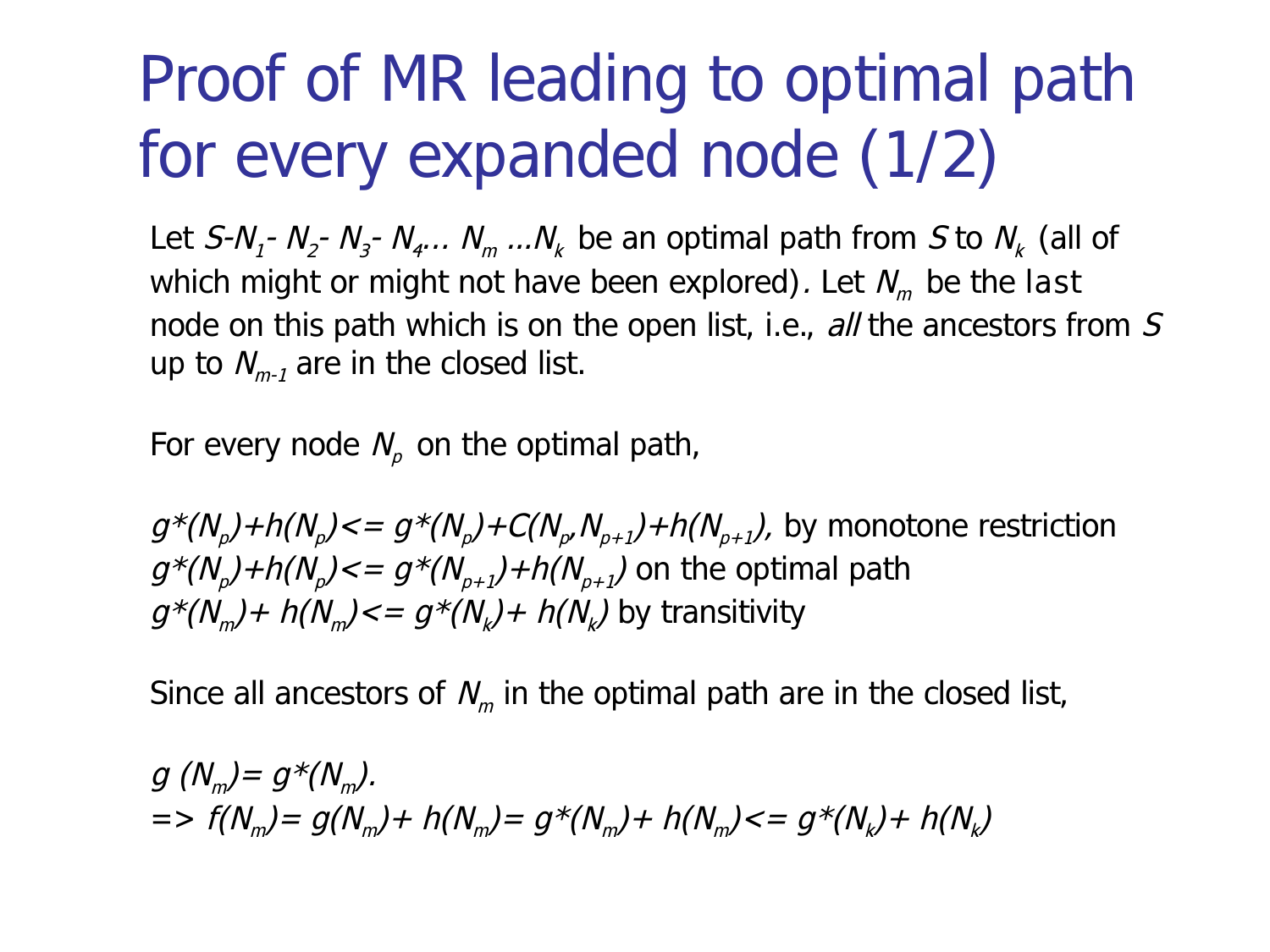

Proof of MR leading to optimal path for every expanded node (1/2)
Let S-N1- N2- N3- N4... Nm …Nk  be an optimal path from S to Nk  (all of which might or might not have been explored). Let Nm  be the last node on this path which is on the open list, i.e., all the ancestors from S up to Nm-1 are in the closed list.

For every node Np  on the optimal path,

g*(Np)+h(Np)<= g*(Np)+C(Np,Np+1)+h(Np+1), by monotone restriction
g*(Np)+h(Np)<= g*(Np+1)+h(Np+1) on the optimal path
g*(Nm)+ h(Nm)<= g*(Nk)+ h(Nk) by transitivity

Since all ancestors of Nm  in the optimal path are in the closed list,

g (Nm)= g*(Nm).
=> f(Nm)= g(Nm)+ h(Nm)= g*(Nm)+ h(Nm)<= g*(Nk)+ h(Nk)